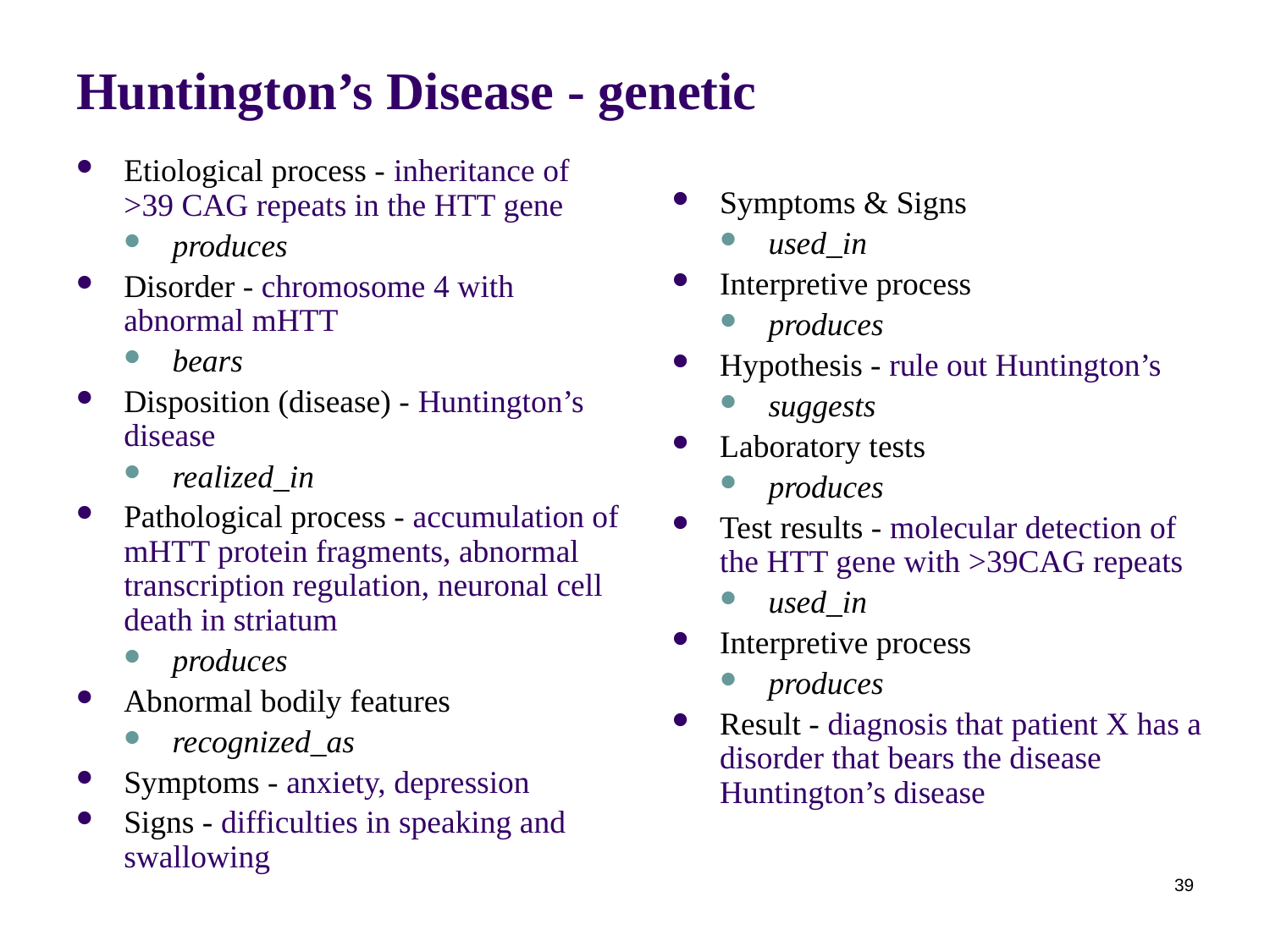

# Huntington’s Disease - genetic
Etiological process - inheritance of >39 CAG repeats in the HTT gene
produces
Disorder - chromosome 4 with abnormal mHTT
bears
Disposition (disease) - Huntington’s disease
realized_in
Pathological process - accumulation of mHTT protein fragments, abnormal transcription regulation, neuronal cell death in striatum
produces
Abnormal bodily features
recognized_as
Symptoms - anxiety, depression
Signs - difficulties in speaking and swallowing
Symptoms & Signs
used_in
Interpretive process
produces
Hypothesis - rule out Huntington’s
suggests
Laboratory tests
produces
Test results - molecular detection of the HTT gene with >39CAG repeats
used_in
Interpretive process
produces
Result - diagnosis that patient X has a disorder that bears the disease Huntington’s disease
39